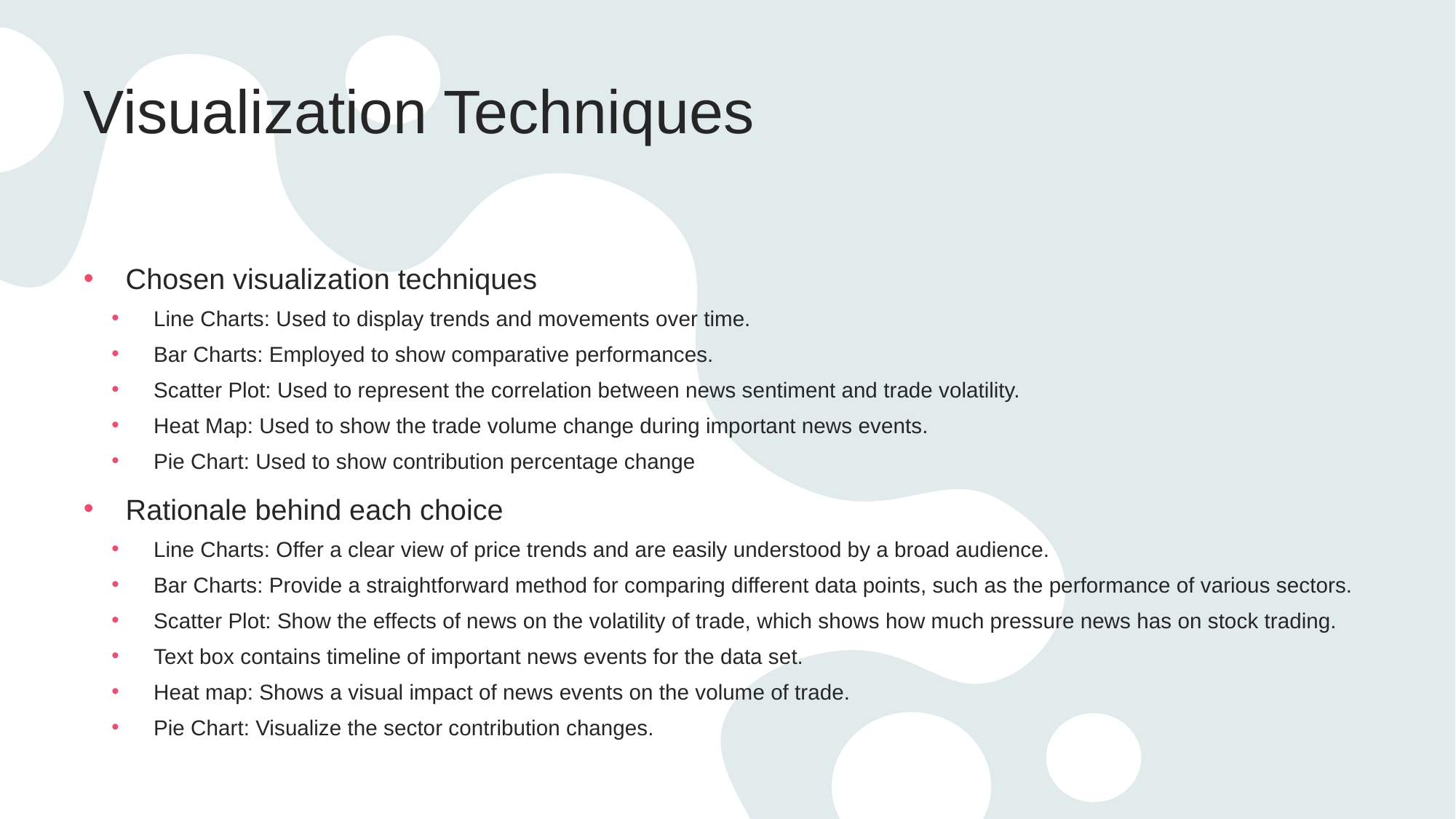

# Visualization Techniques
Chosen visualization techniques
Line Charts: Used to display trends and movements over time.
Bar Charts: Employed to show comparative performances.
Scatter Plot: Used to represent the correlation between news sentiment and trade volatility.
Heat Map: Used to show the trade volume change during important news events.
Pie Chart: Used to show contribution percentage change
Rationale behind each choice
Line Charts: Offer a clear view of price trends and are easily understood by a broad audience.
Bar Charts: Provide a straightforward method for comparing different data points, such as the performance of various sectors.
Scatter Plot: Show the effects of news on the volatility of trade, which shows how much pressure news has on stock trading.
Text box contains timeline of important news events for the data set.
Heat map: Shows a visual impact of news events on the volume of trade.
Pie Chart: Visualize the sector contribution changes.